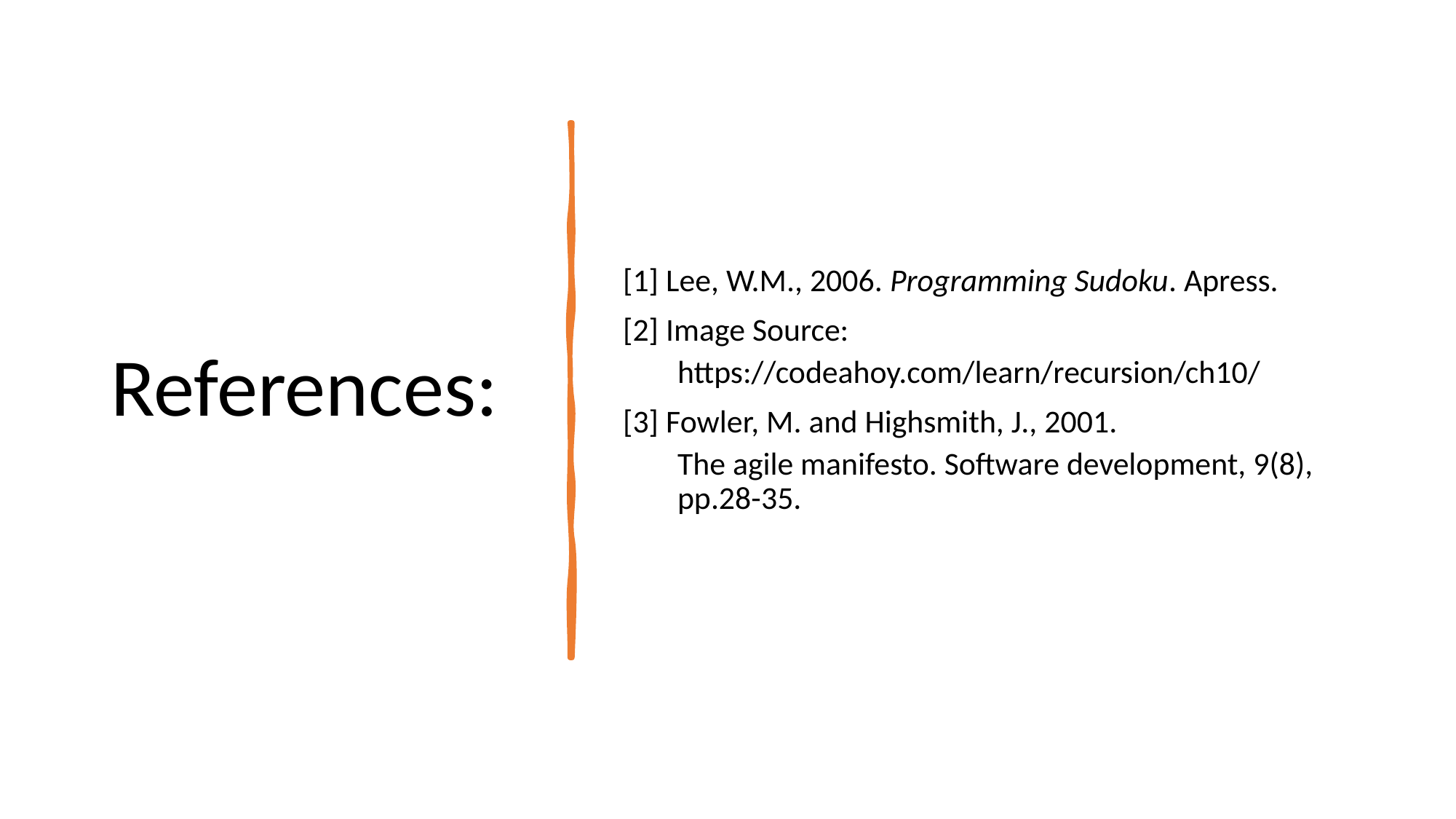

# References:
[1] Lee, W.M., 2006. Programming Sudoku. Apress.
[2] Image Source:
https://codeahoy.com/learn/recursion/ch10/
[3] Fowler, M. and Highsmith, J., 2001.
The agile manifesto. Software development, 9(8), pp.28-35.

11